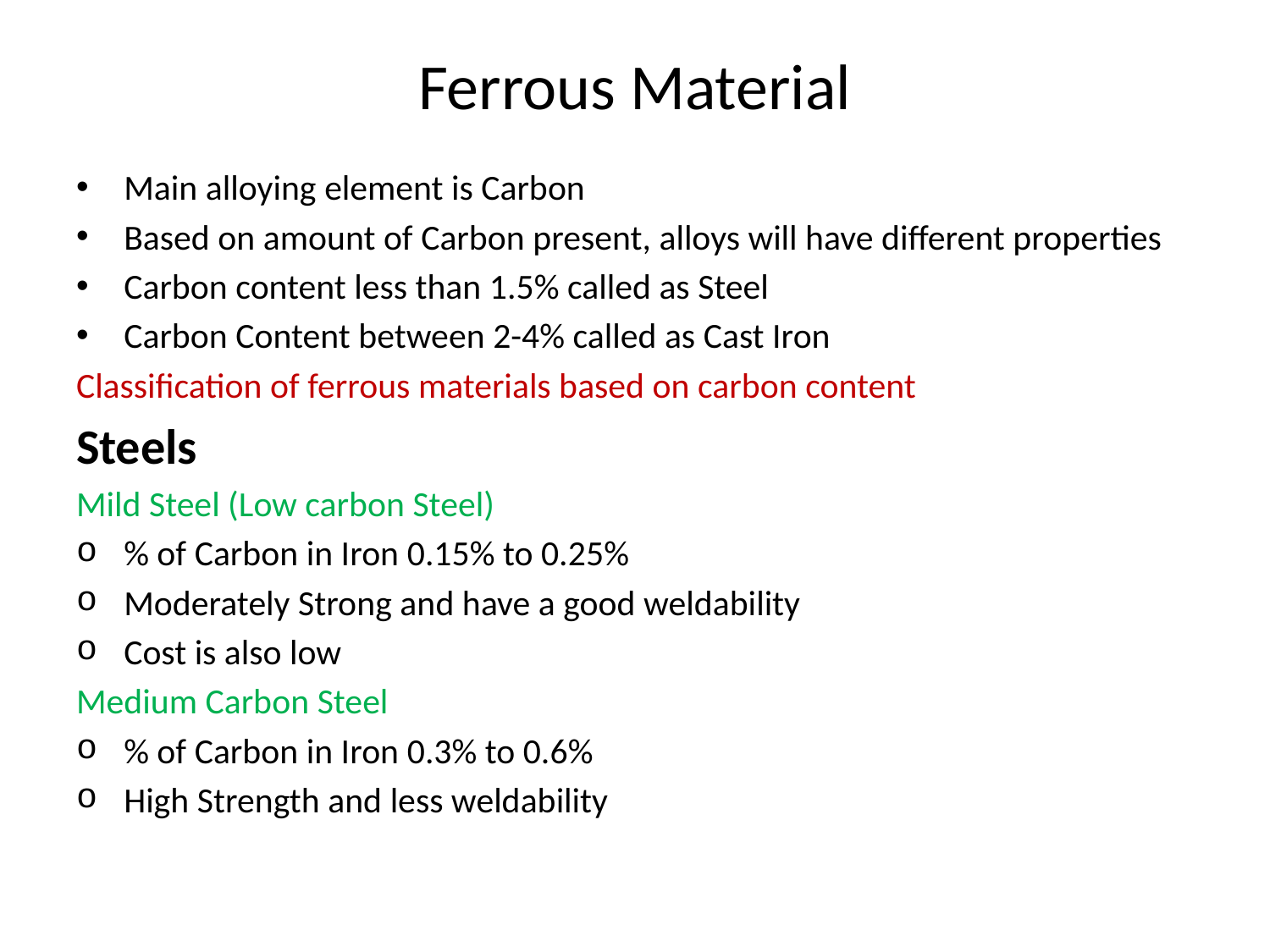

# Ferrous Material
Main alloying element is Carbon
Based on amount of Carbon present, alloys will have different properties
Carbon content less than 1.5% called as Steel
Carbon Content between 2-4% called as Cast Iron
Classification of ferrous materials based on carbon content
Steels
Mild Steel (Low carbon Steel)
% of Carbon in Iron 0.15% to 0.25%
Moderately Strong and have a good weldability
Cost is also low
Medium Carbon Steel
% of Carbon in Iron 0.3% to 0.6%
High Strength and less weldability